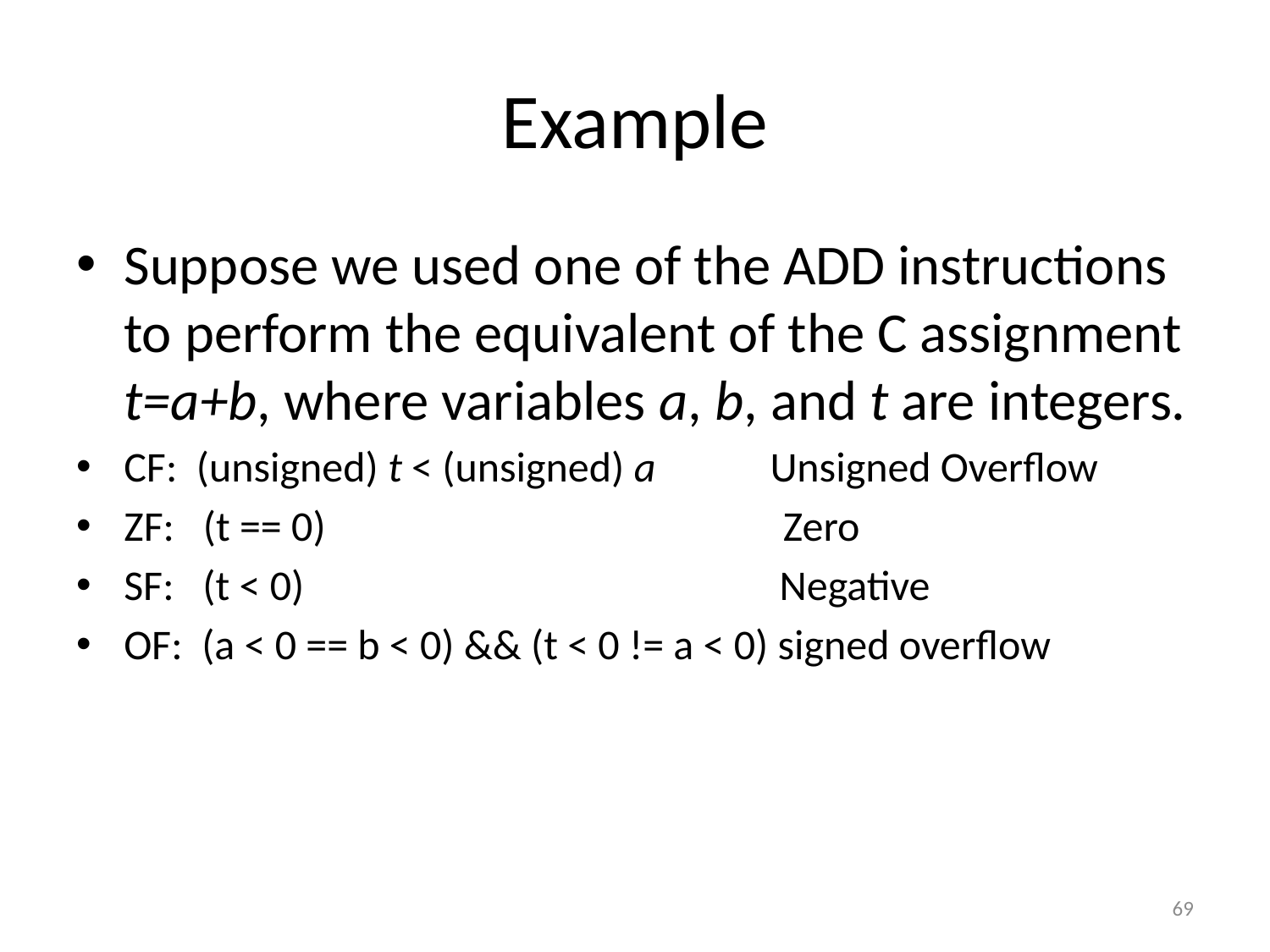

# Example
Suppose we used one of the ADD instructions to perform the equivalent of the C assignment t=a+b, where variables a, b, and t are integers.
CF:  (unsigned) t < (unsigned) a            Unsigned Overflow
ZF:   (t == 0)                                                Zero
SF:   (t < 0)                                                  Negative
OF:  (a < 0 == b < 0) && (t < 0 != a < 0) signed overflow
69